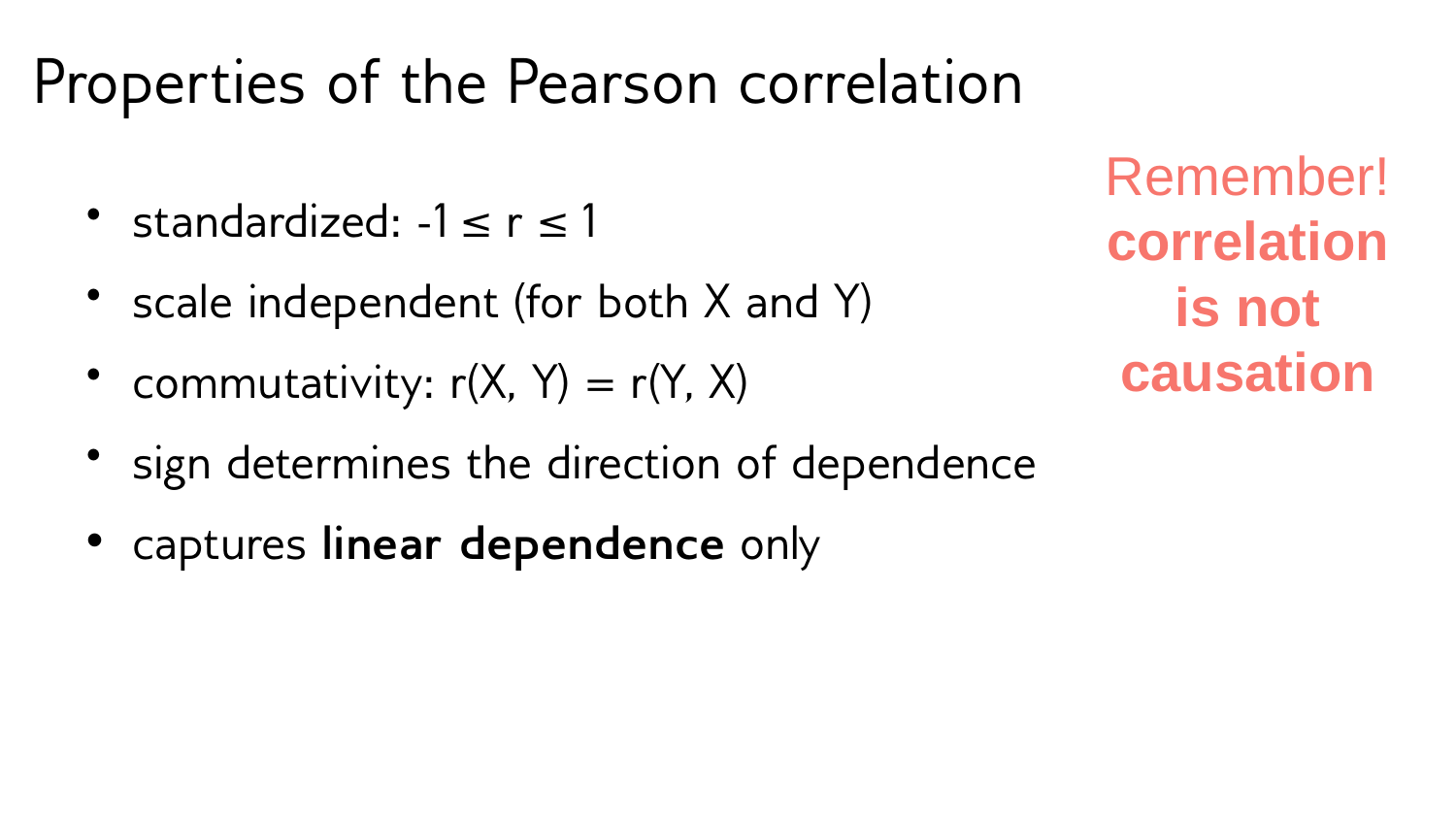

Properties of the Pearson correlation
standardized: -1 ≤ r ≤ 1
scale independent (for both X and Y)
commutativity: r(X, Y) = r(Y, X)
sign determines the direction of dependence
captures linear dependence only
Remember! correlation is not causation